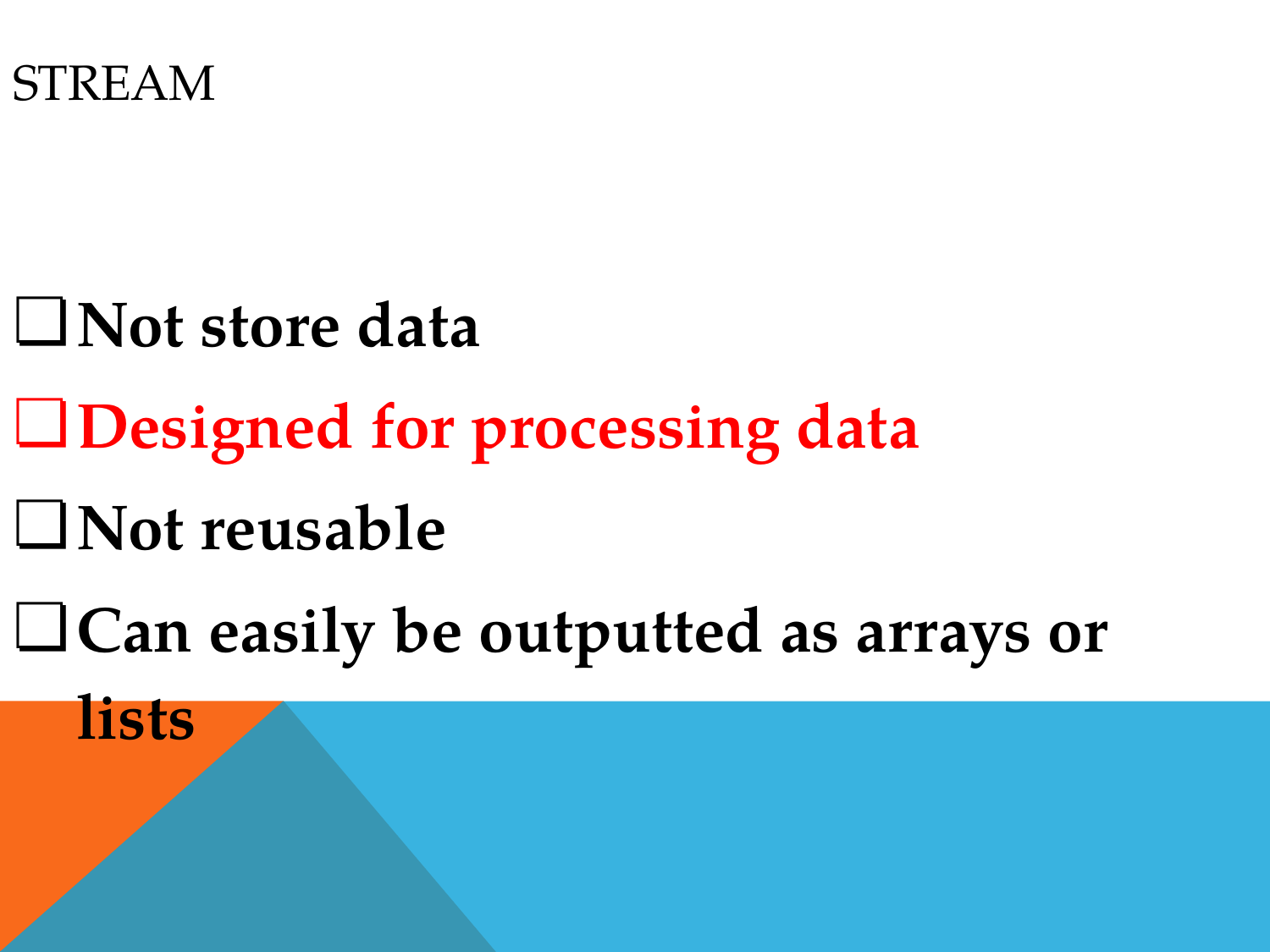

Stream
Not store data
Designed for processing data
Not reusable
Can easily be outputted as arrays or lists